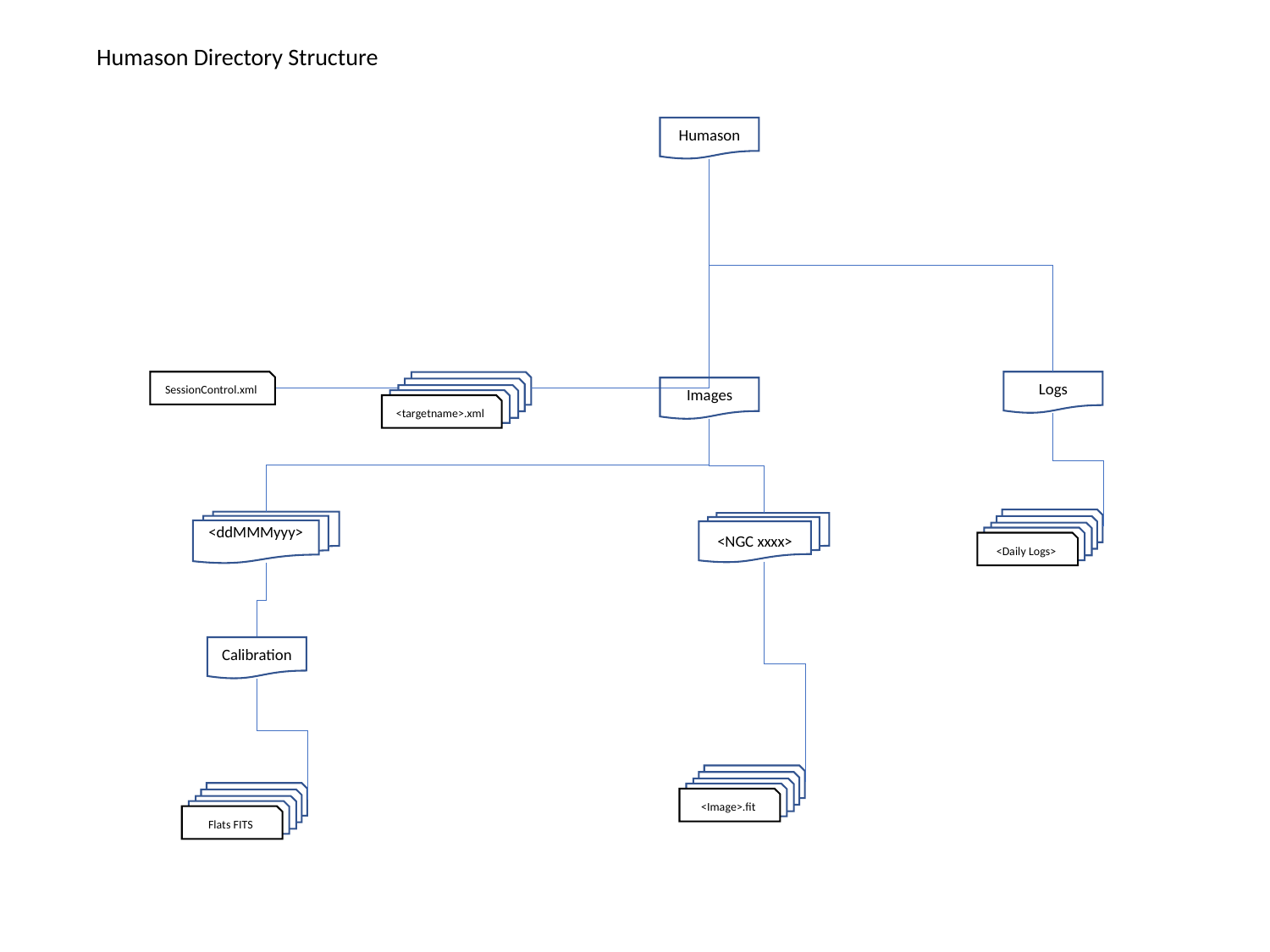

Humason Directory Structure
Humason
Logs
SessionControl.xml

<targetname>.xml
Images

<Daily Logs>
<ddMMMyyy>

<NGC xxxx>
Calibration

<Image>.fit

Flats FITS